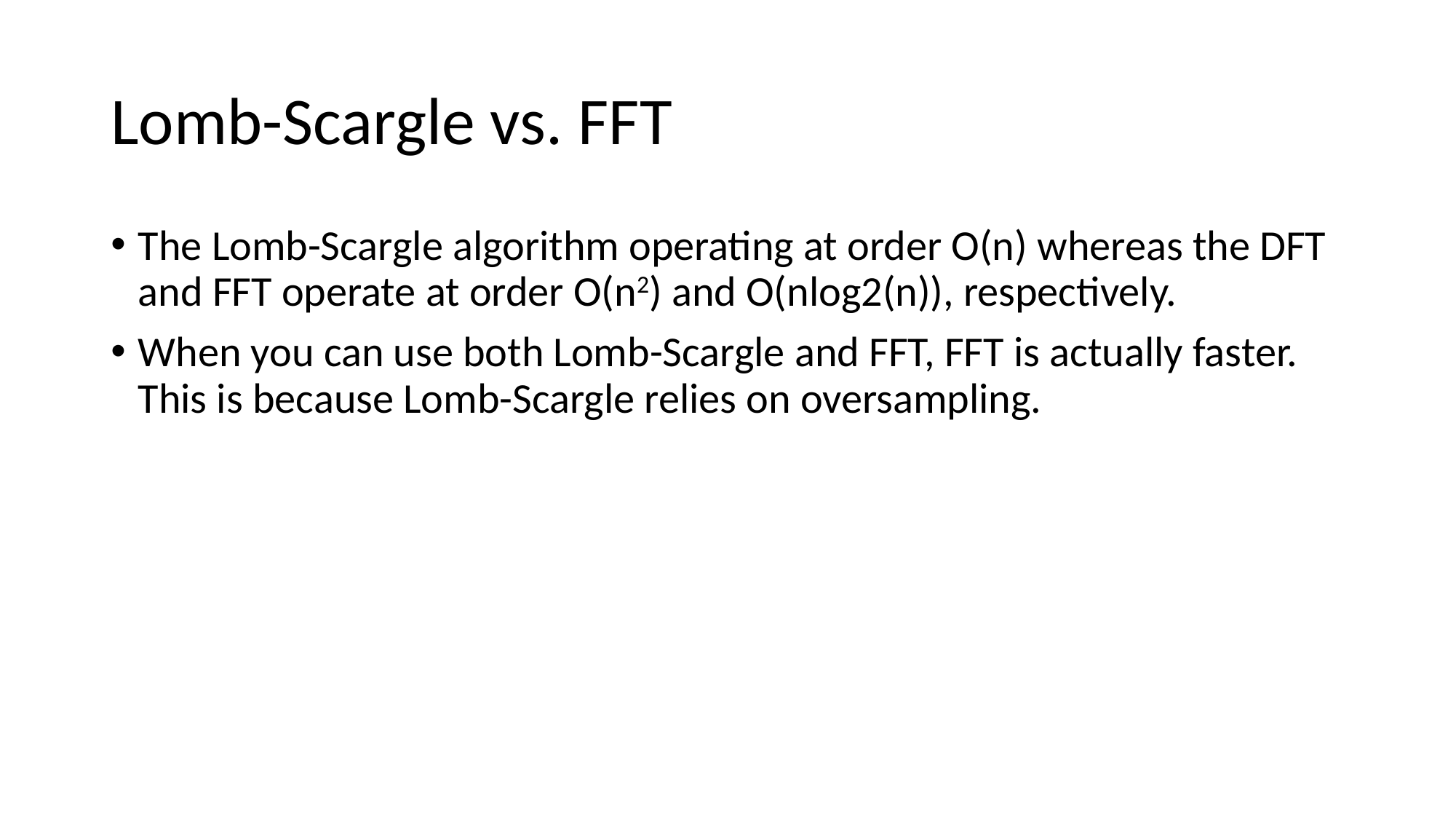

# Lomb-Scargle vs. FFT
The Lomb-Scargle algorithm operating at order O(n) whereas the DFT and FFT operate at order O(n2) and O(nlog2(n)), respectively.
When you can use both Lomb-Scargle and FFT, FFT is actually faster. This is because Lomb-Scargle relies on oversampling.